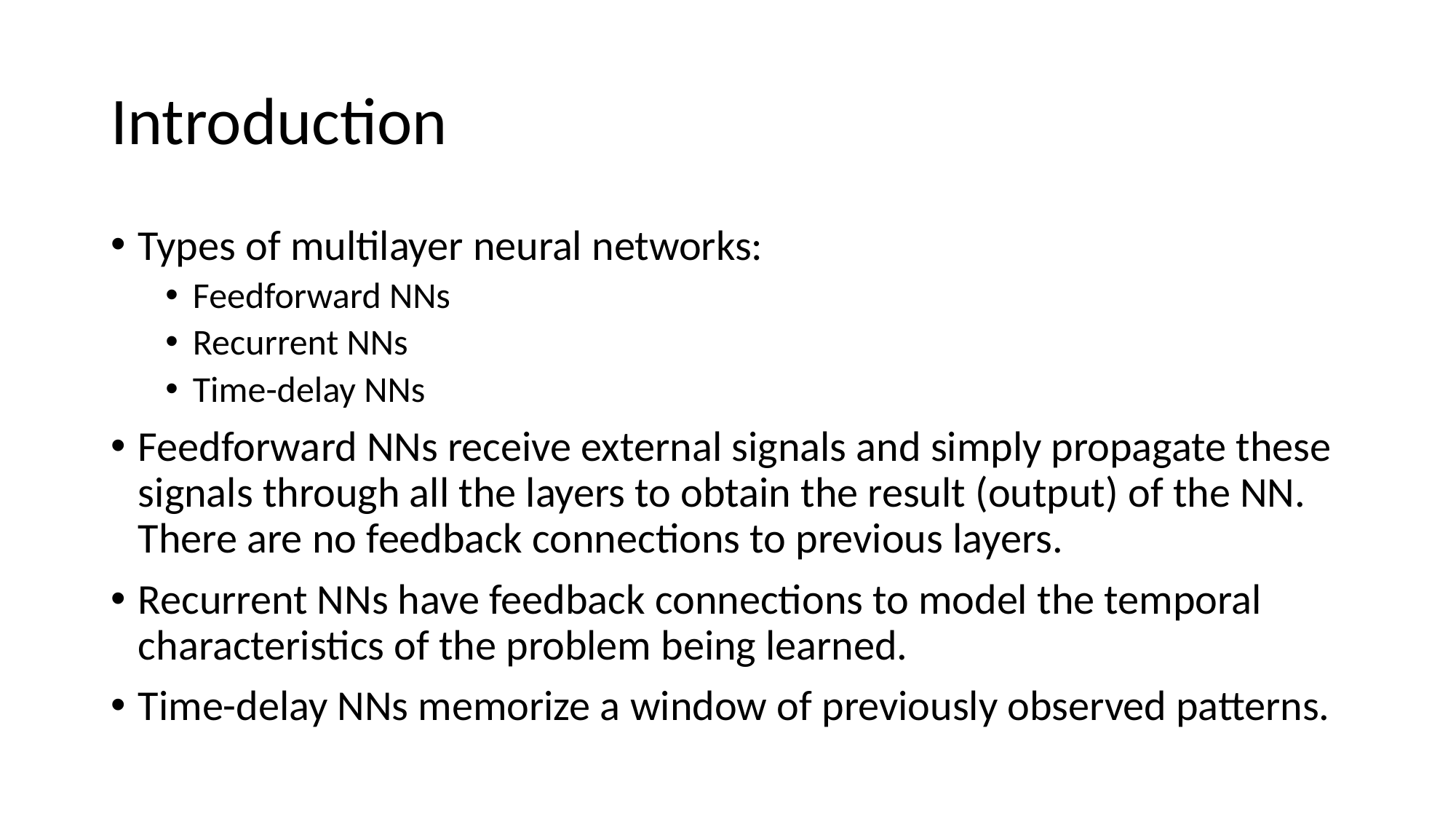

# Introduction
Types of multilayer neural networks:
Feedforward NNs
Recurrent NNs
Time-delay NNs
Feedforward NNs receive external signals and simply propagate these signals through all the layers to obtain the result (output) of the NN. There are no feedback connections to previous layers.
Recurrent NNs have feedback connections to model the temporal characteristics of the problem being learned.
Time-delay NNs memorize a window of previously observed patterns.